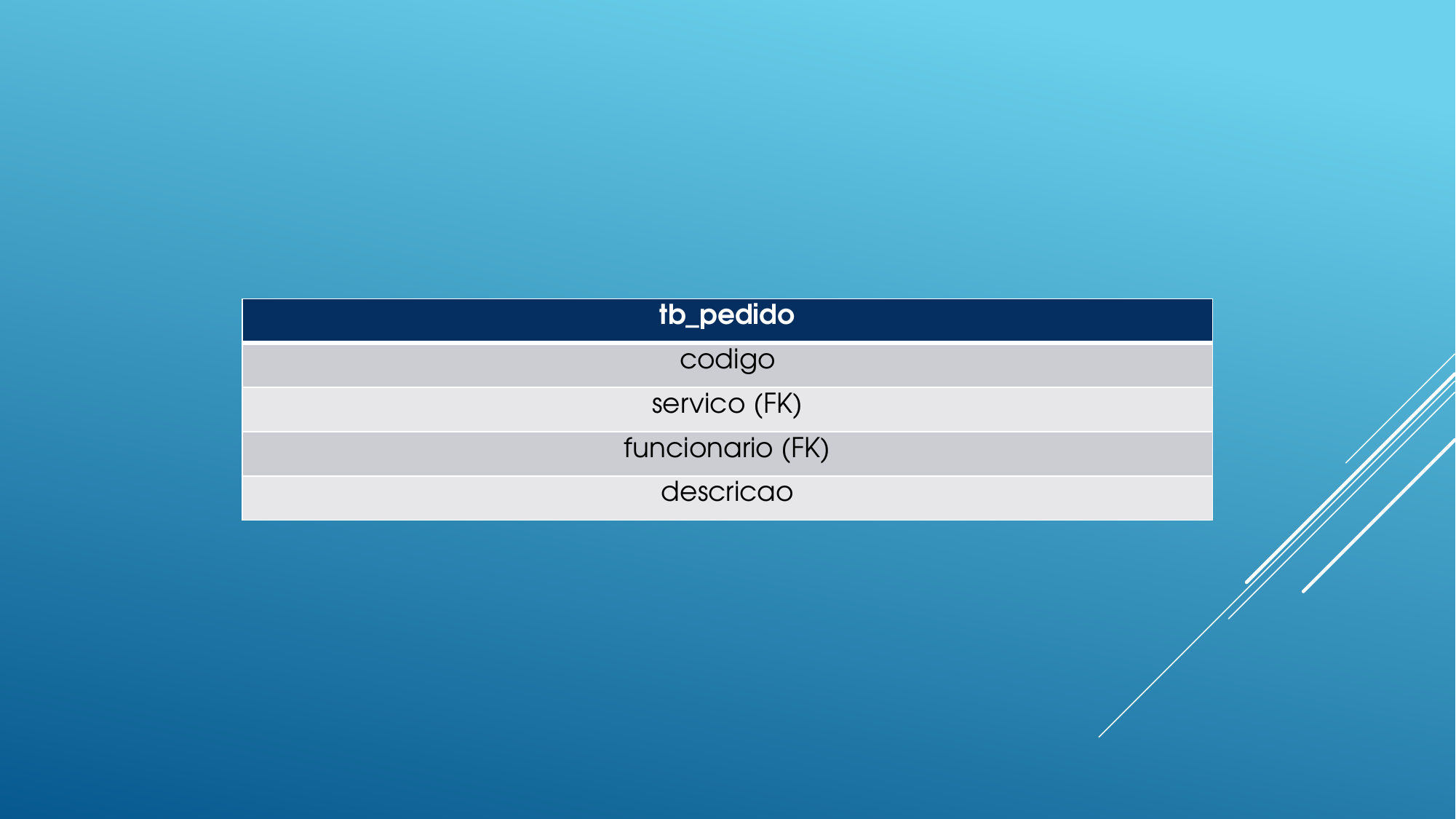

| tb\_pedido |
| --- |
| codigo |
| servico (FK) |
| funcionario (FK) |
| descricao |